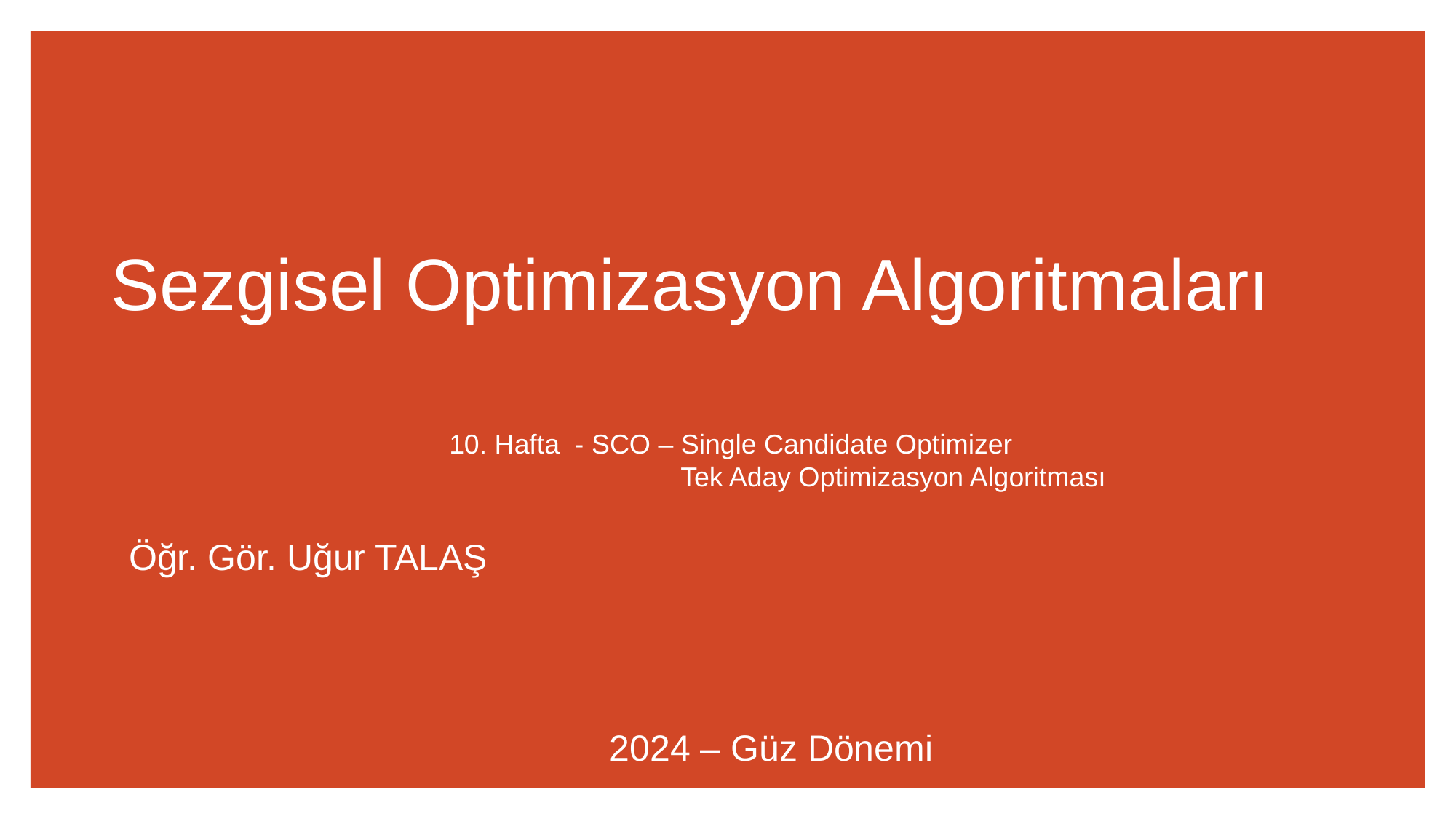

# Sezgisel Optimizasyon Algoritmaları
10. Hafta  - SCO – Single Candidate Optimizer
	                Tek Aday Optimizasyon Algoritması
Öğr. Gör. Uğur TALAŞ
2024 – Güz Dönemi